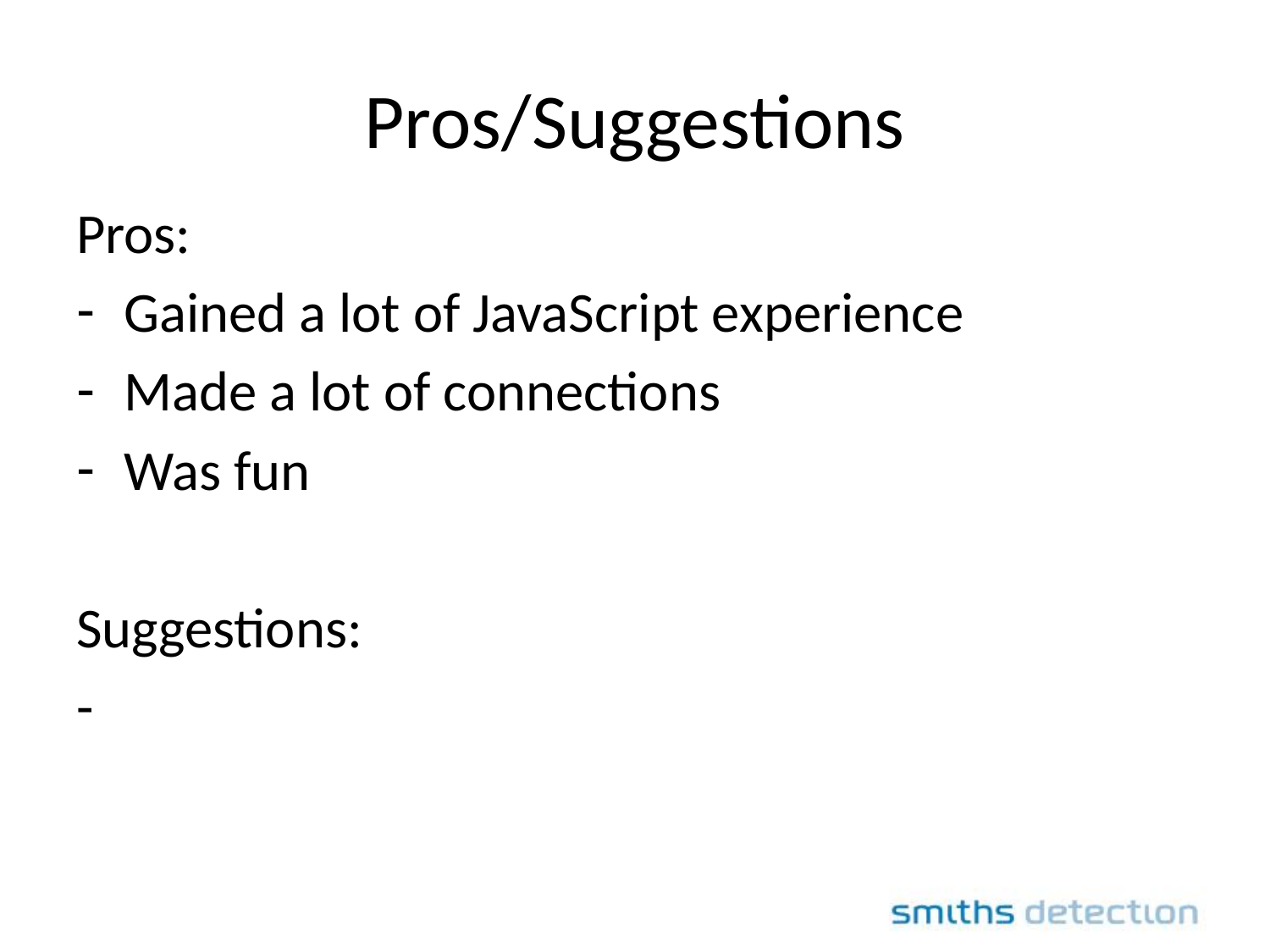

# Pros/Suggestions
Pros:
Gained a lot of JavaScript experience
Made a lot of connections
Was fun

Suggestions:
-